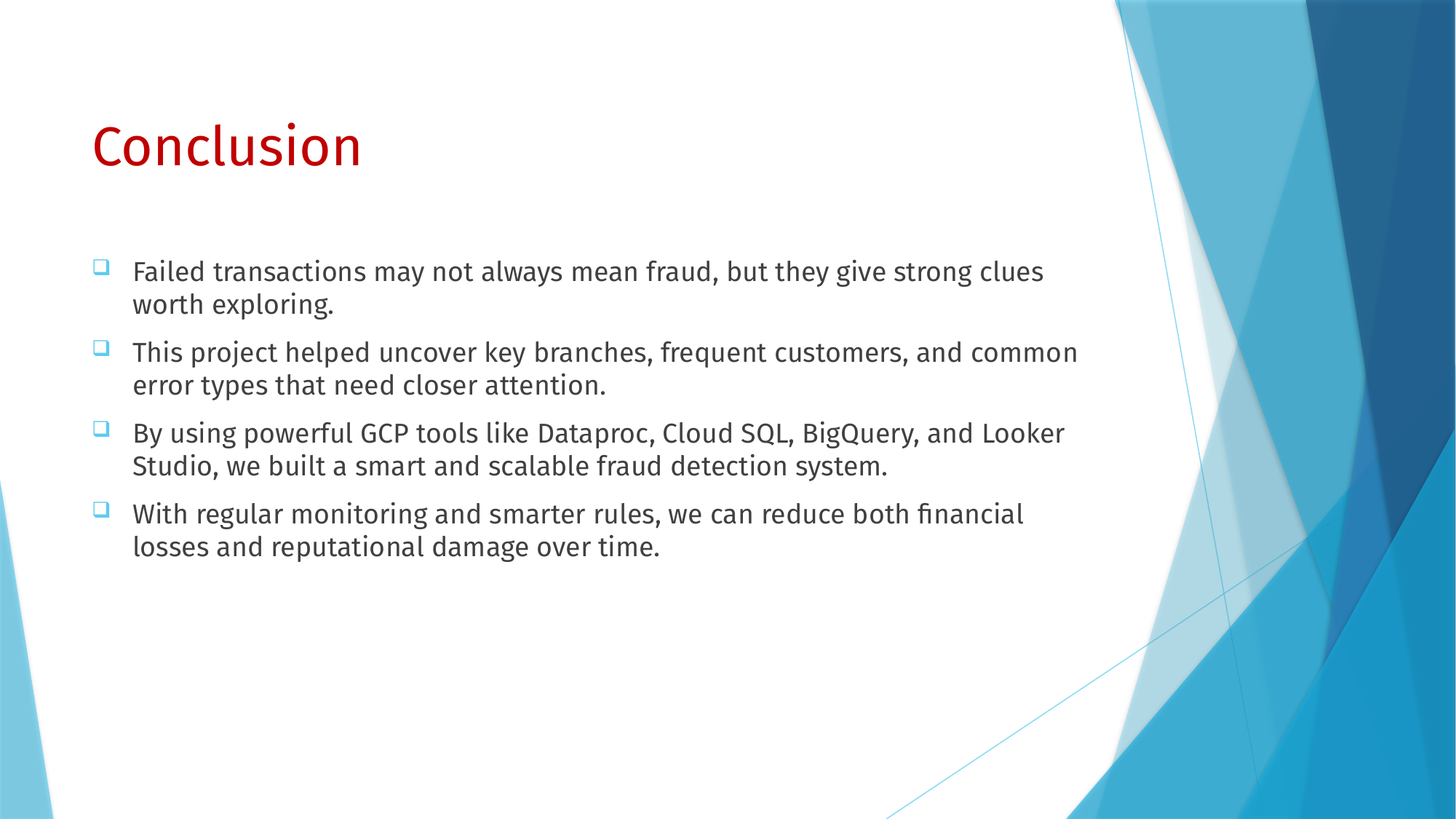

# Conclusion
Failed transactions may not always mean fraud, but they give strong clues worth exploring.
This project helped uncover key branches, frequent customers, and common error types that need closer attention.
By using powerful GCP tools like Dataproc, Cloud SQL, BigQuery, and Looker Studio, we built a smart and scalable fraud detection system.
With regular monitoring and smarter rules, we can reduce both financial losses and reputational damage over time.